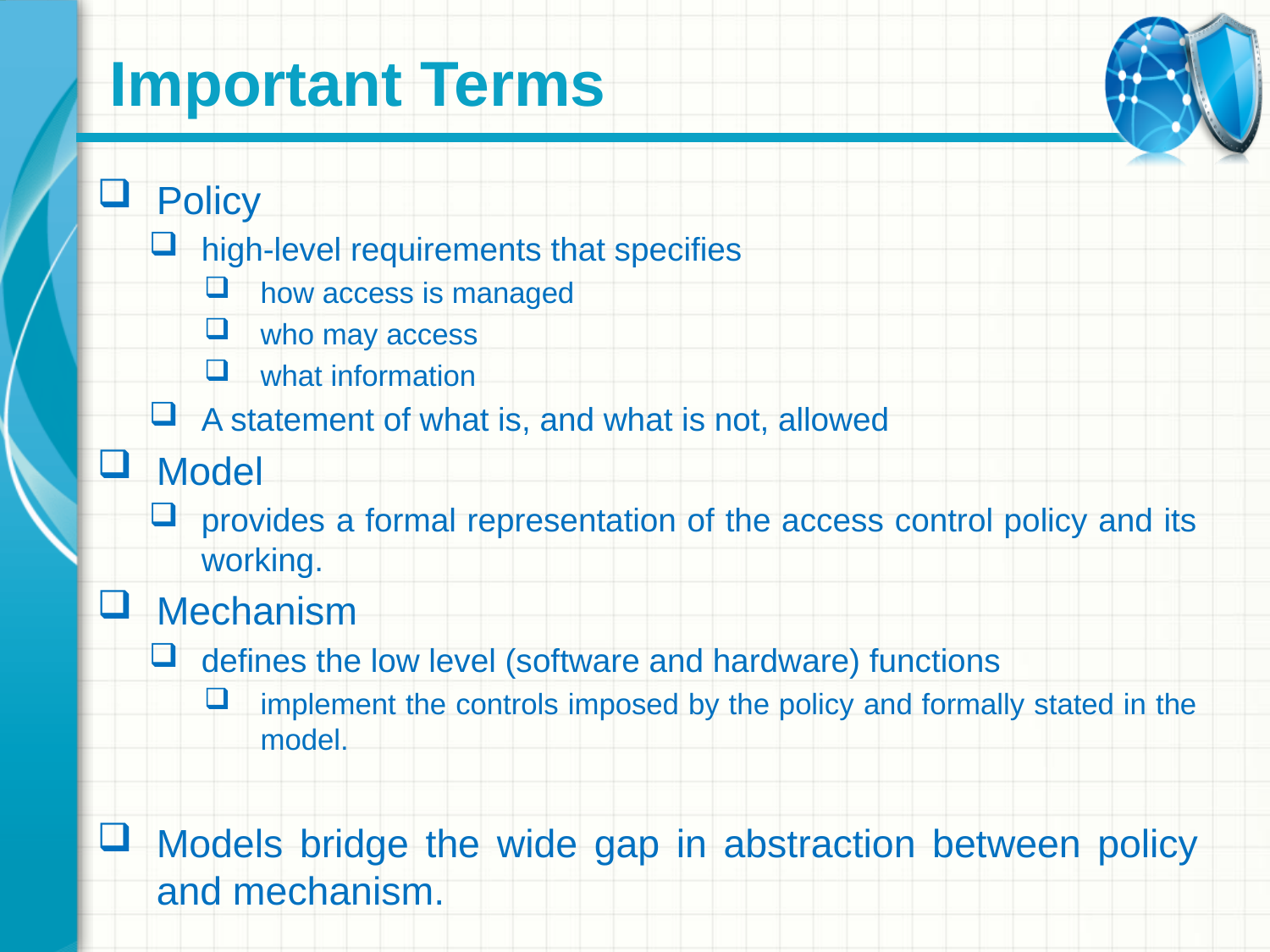

# Important Terms
Policy
high-level requirements that specifies
how access is managed
who may access
what information
A statement of what is, and what is not, allowed
Model
provides a formal representation of the access control policy and its working.
Mechanism
defines the low level (software and hardware) functions
implement the controls imposed by the policy and formally stated in the model.

Models bridge the wide gap in abstraction between policy and mechanism.